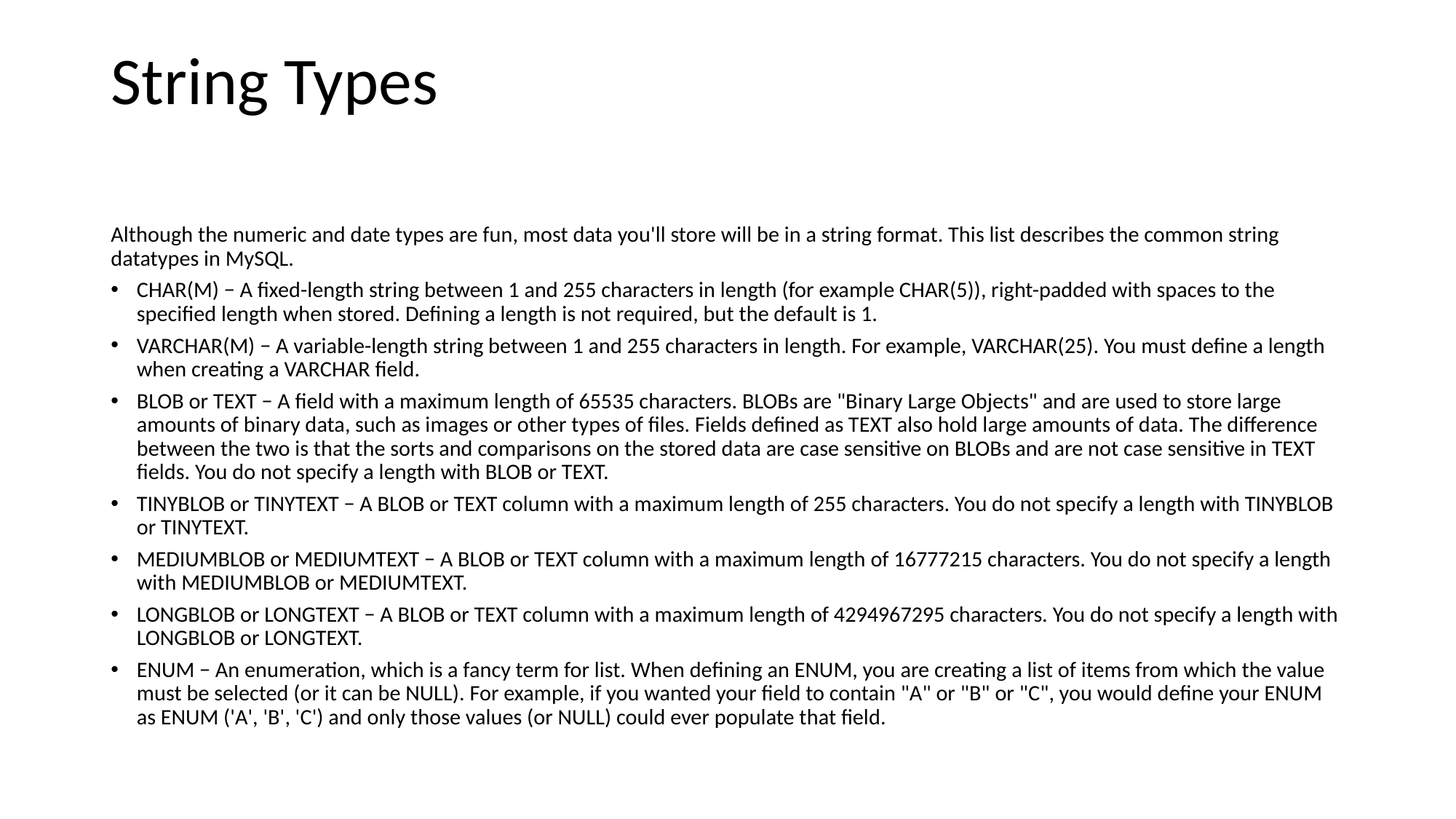

# String Types
Although the numeric and date types are fun, most data you'll store will be in a string format. This list describes the common string datatypes in MySQL.
CHAR(M) − A fixed-length string between 1 and 255 characters in length (for example CHAR(5)), right-padded with spaces to the specified length when stored. Defining a length is not required, but the default is 1.
VARCHAR(M) − A variable-length string between 1 and 255 characters in length. For example, VARCHAR(25). You must define a length when creating a VARCHAR field.
BLOB or TEXT − A field with a maximum length of 65535 characters. BLOBs are "Binary Large Objects" and are used to store large amounts of binary data, such as images or other types of files. Fields defined as TEXT also hold large amounts of data. The difference between the two is that the sorts and comparisons on the stored data are case sensitive on BLOBs and are not case sensitive in TEXT fields. You do not specify a length with BLOB or TEXT.
TINYBLOB or TINYTEXT − A BLOB or TEXT column with a maximum length of 255 characters. You do not specify a length with TINYBLOB or TINYTEXT.
MEDIUMBLOB or MEDIUMTEXT − A BLOB or TEXT column with a maximum length of 16777215 characters. You do not specify a length with MEDIUMBLOB or MEDIUMTEXT.
LONGBLOB or LONGTEXT − A BLOB or TEXT column with a maximum length of 4294967295 characters. You do not specify a length with LONGBLOB or LONGTEXT.
ENUM − An enumeration, which is a fancy term for list. When defining an ENUM, you are creating a list of items from which the value must be selected (or it can be NULL). For example, if you wanted your field to contain "A" or "B" or "C", you would define your ENUM as ENUM ('A', 'B', 'C') and only those values (or NULL) could ever populate that field.